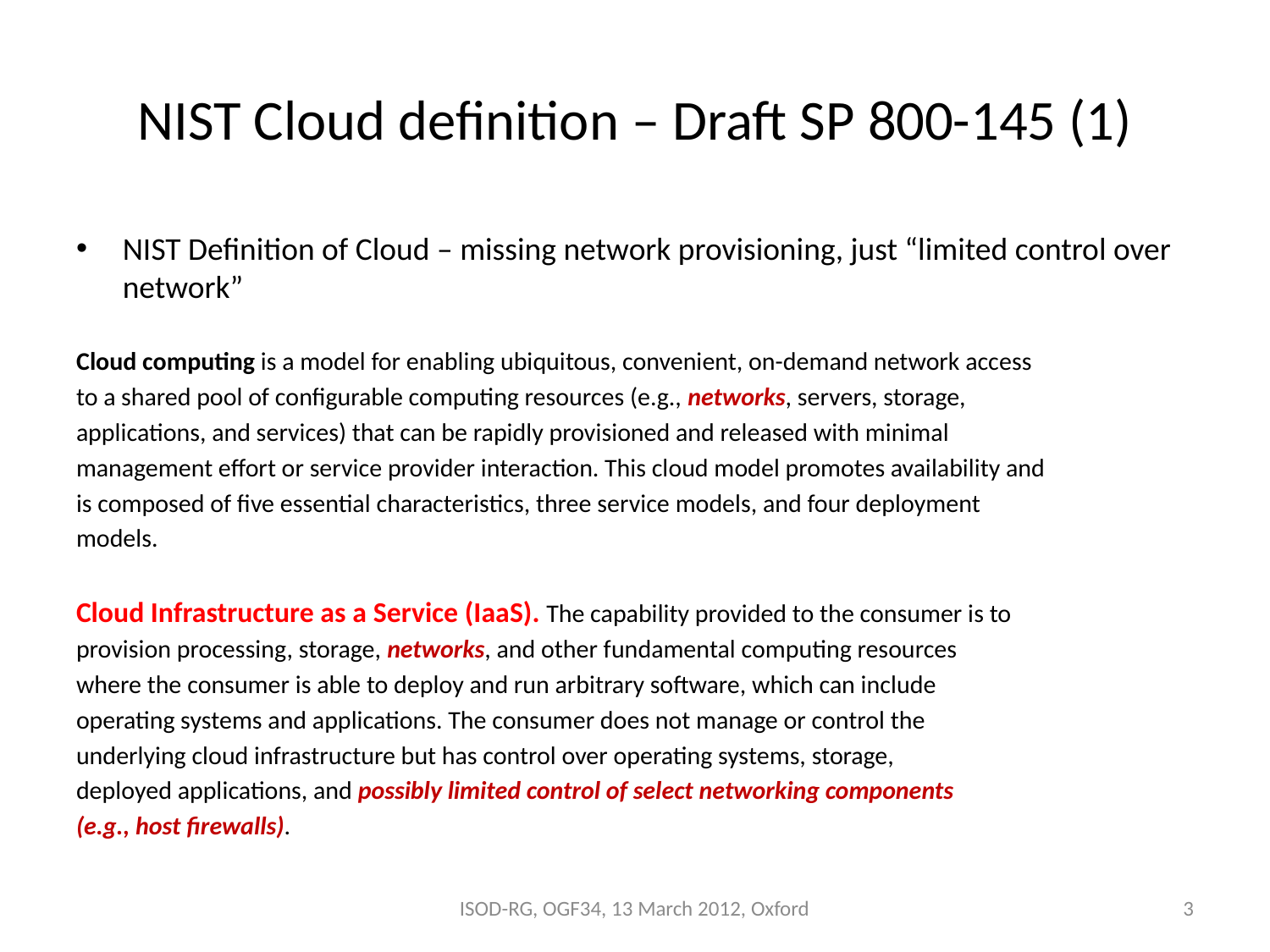

# NIST Cloud definition – Draft SP 800-145 (1)
NIST Definition of Cloud – missing network provisioning, just “limited control over network”

Cloud computing is a model for enabling ubiquitous, convenient, on-demand network access
to a shared pool of configurable computing resources (e.g., networks, servers, storage,
applications, and services) that can be rapidly provisioned and released with minimal
management effort or service provider interaction. This cloud model promotes availability and
is composed of five essential characteristics, three service models, and four deployment
models.

Cloud Infrastructure as a Service (IaaS). The capability provided to the consumer is to
provision processing, storage, networks, and other fundamental computing resources
where the consumer is able to deploy and run arbitrary software, which can include
operating systems and applications. The consumer does not manage or control the
underlying cloud infrastructure but has control over operating systems, storage,
deployed applications, and possibly limited control of select networking components
(e.g., host firewalls).
ISOD-RG, OGF34, 13 March 2012, Oxford
3